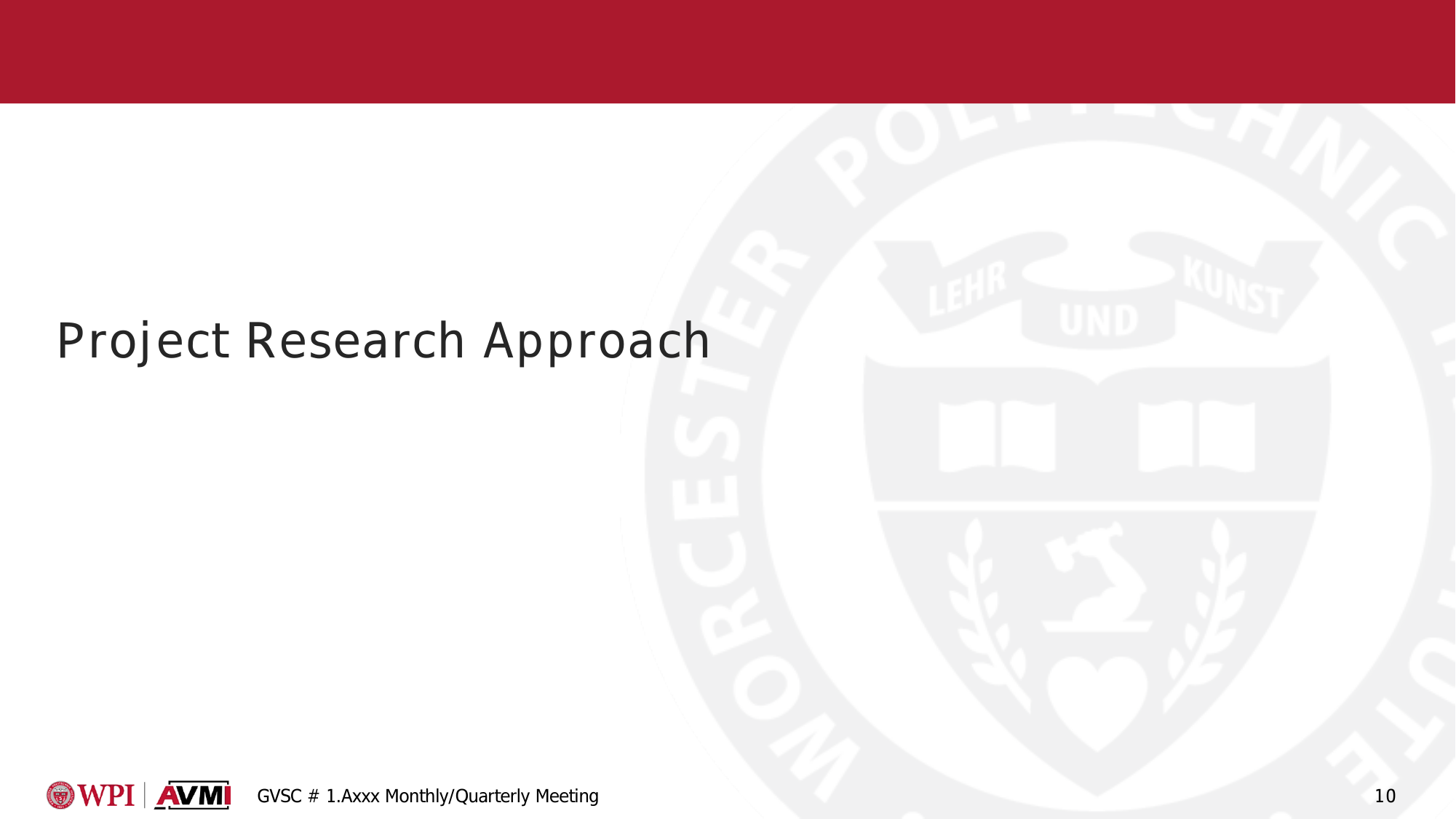

# Project Research Approach
GVSC # 1.Axxx Monthly/Quarterly Meeting
10